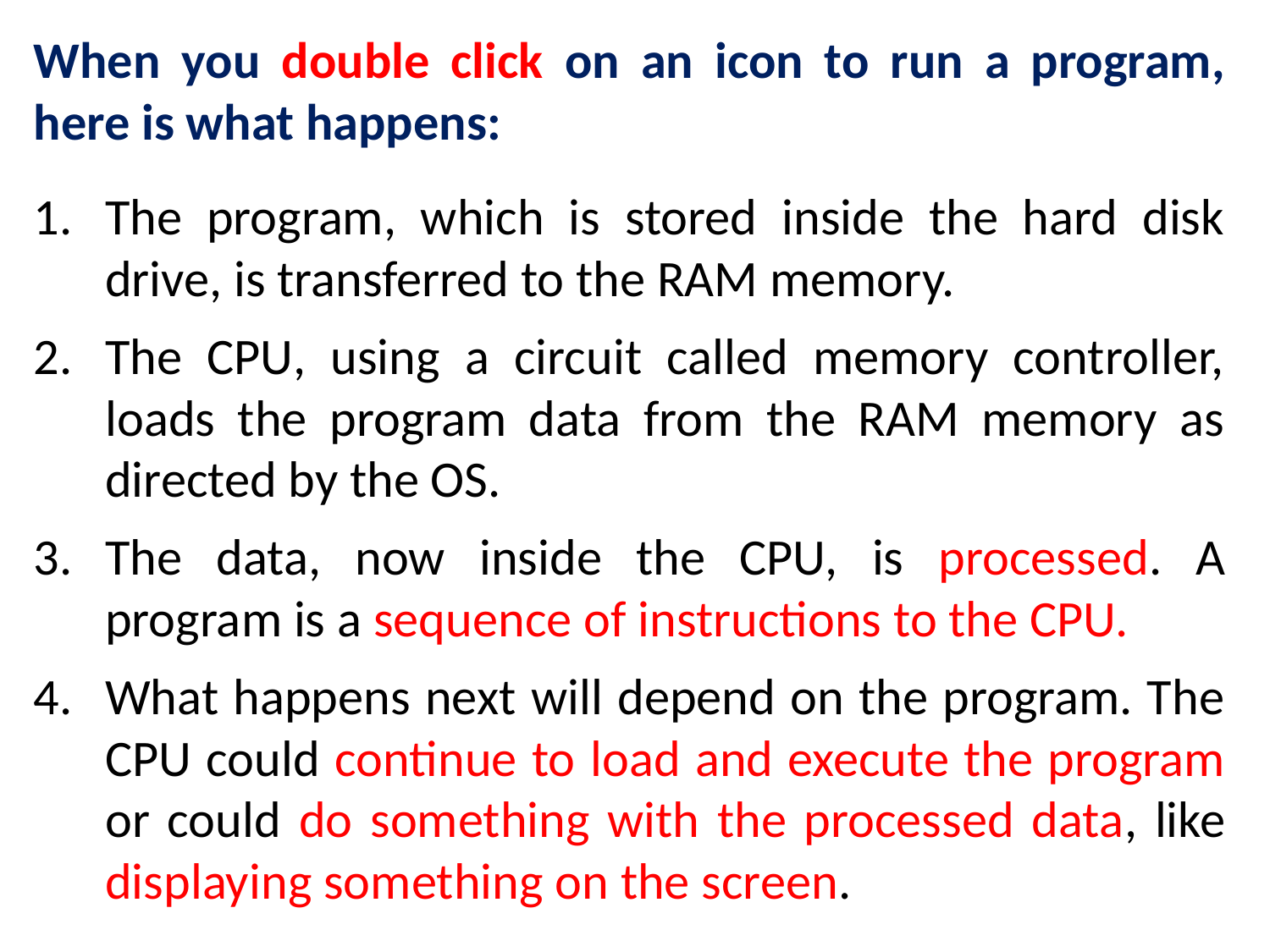

When you double click on an icon to run a program, here is what happens:

The program, which is stored inside the hard disk drive, is transferred to the RAM memory.

The CPU, using a circuit called memory controller, loads the program data from the RAM memory as directed by the OS.

The data, now inside the CPU, is processed. A program is a sequence of instructions to the CPU.

What happens next will depend on the program. The CPU could continue to load and execute the program or could do something with the processed data, like displaying something on the screen.